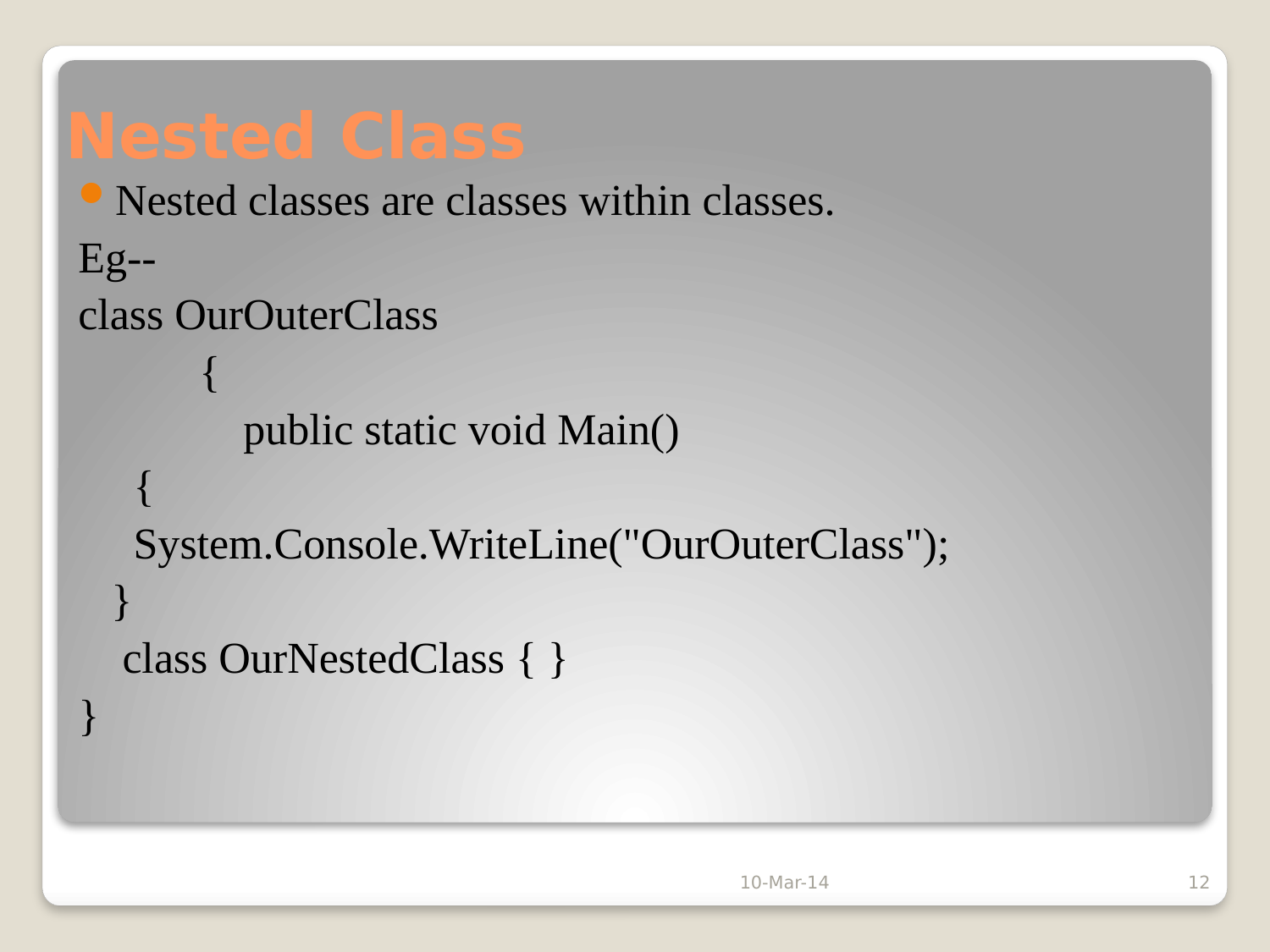

# Nested Class
Nested classes are classes within classes.
Eg--
class OurOuterClass
           {
               public static void Main()
     {
     System.Console.WriteLine("OurOuterClass");
   }
    class OurNestedClass { }
}
10-Mar-14
12